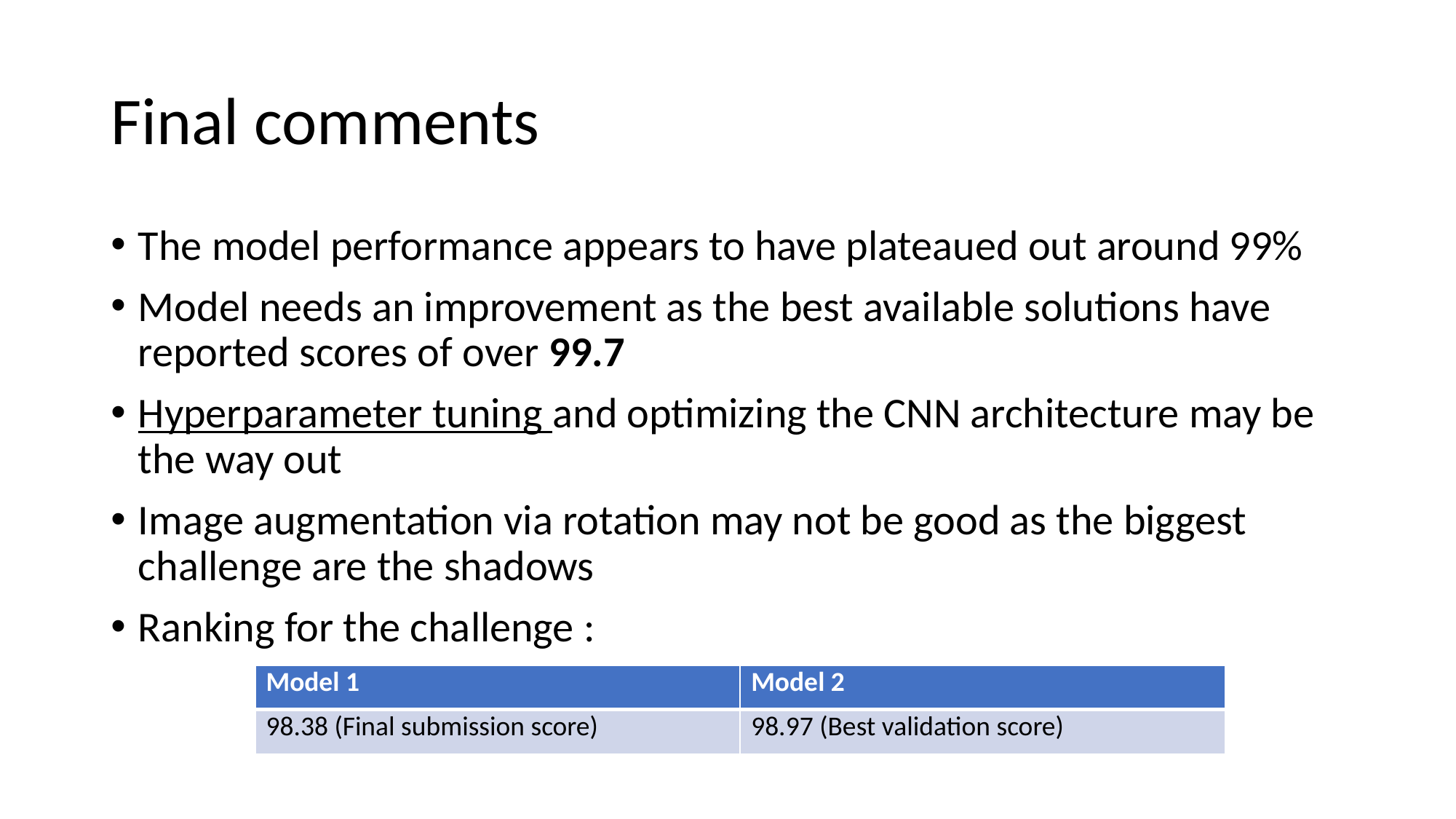

# Final comments
The model performance appears to have plateaued out around 99%
Model needs an improvement as the best available solutions have reported scores of over 99.7
Hyperparameter tuning and optimizing the CNN architecture may be the way out
Image augmentation via rotation may not be good as the biggest challenge are the shadows
Ranking for the challenge :
| Model 1 | Model 2 |
| --- | --- |
| 98.38 (Final submission score) | 98.97 (Best validation score) |